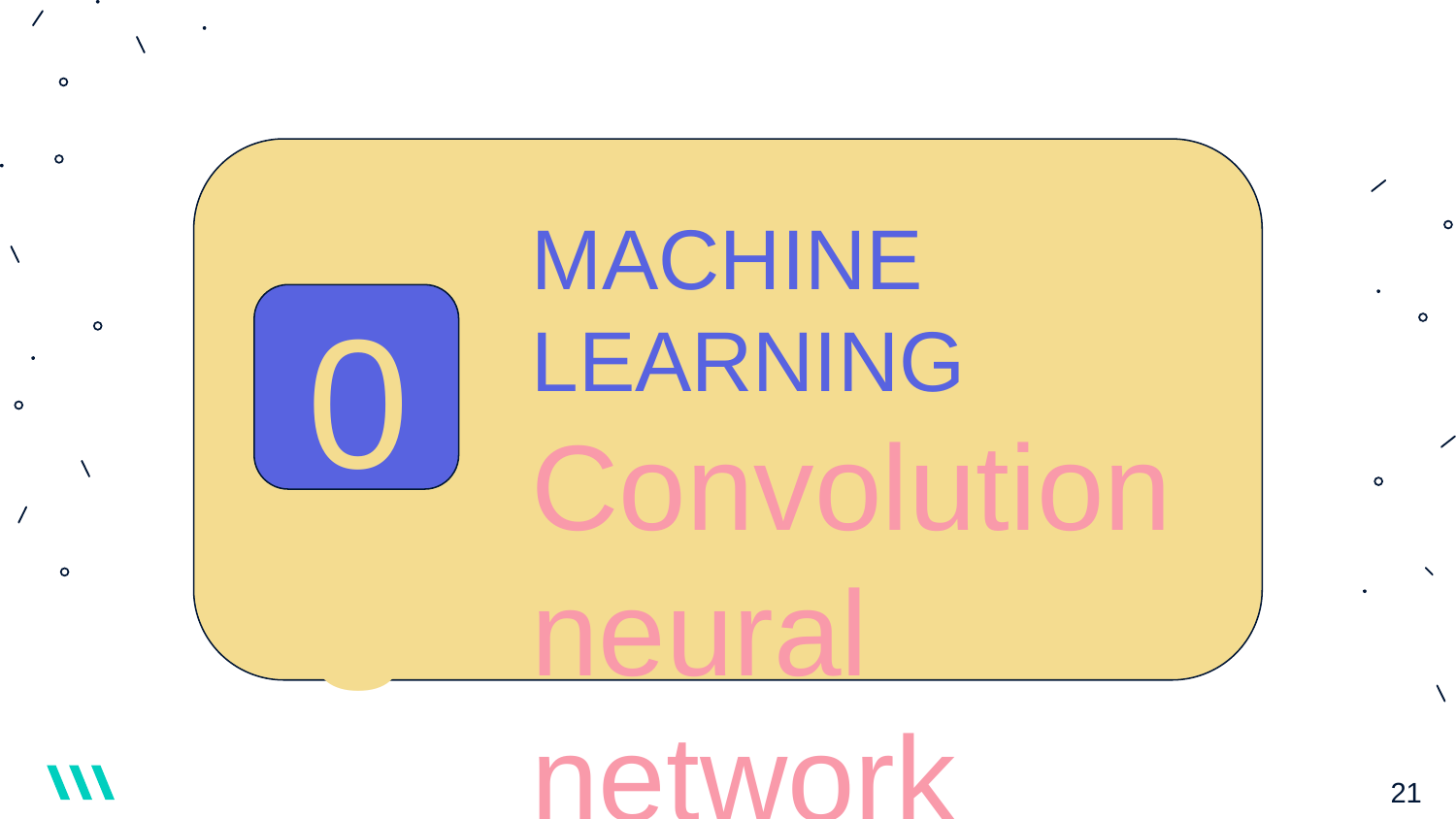

# MACHINE LEARNING
Convolution
neural network

03
21